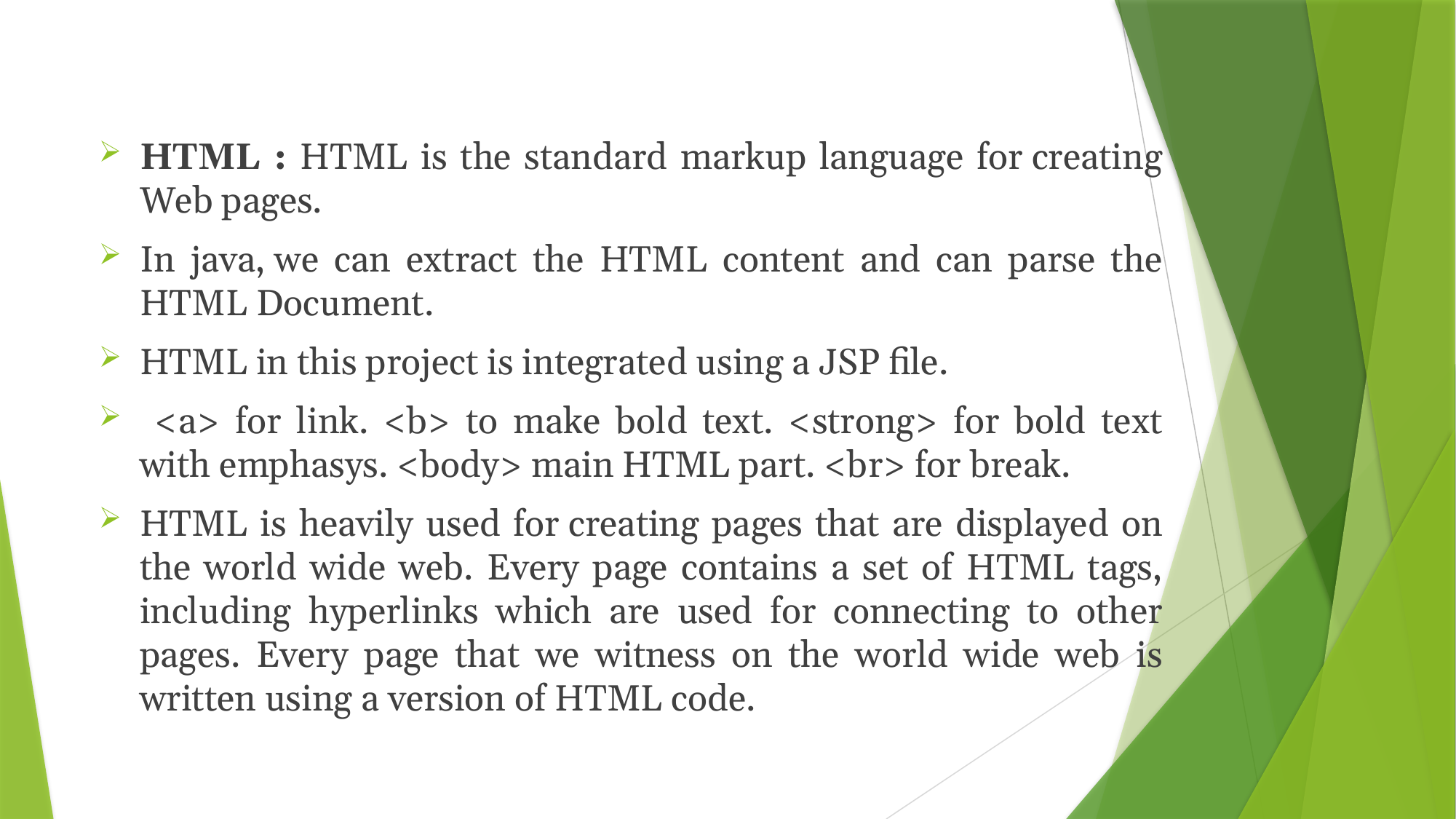

HTML : HTML is the standard markup language for creating Web pages.
In java, we can extract the HTML content and can parse the HTML Document.
HTML in this project is integrated using a JSP file.
 <a> for link. <b> to make bold text. <strong> for bold text with emphasys. <body> main HTML part. <br> for break.
HTML is heavily used for creating pages that are displayed on the world wide web. Every page contains a set of HTML tags, including hyperlinks which are used for connecting to other pages. Every page that we witness on the world wide web is written using a version of HTML code.